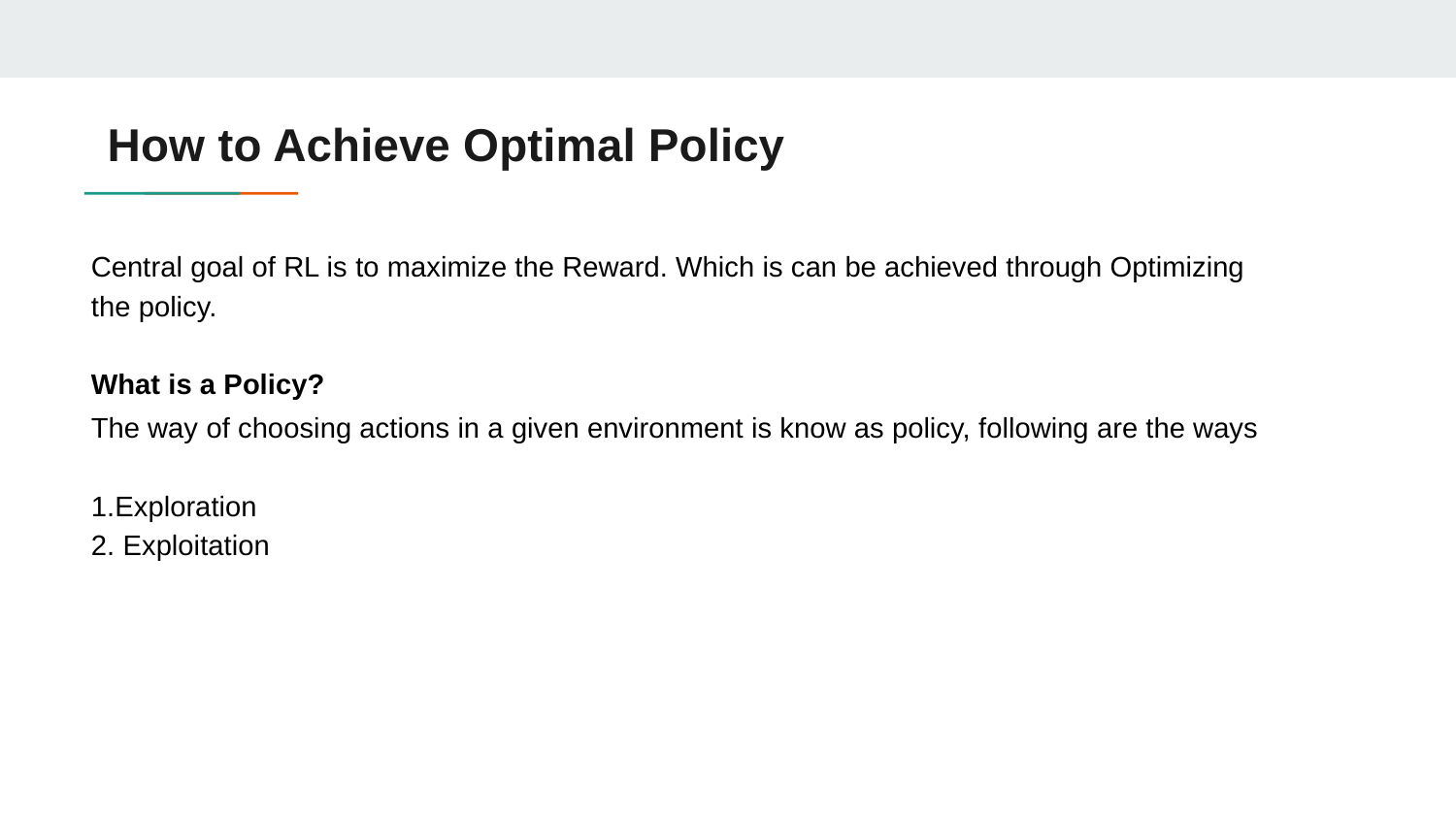

# How to Achieve Optimal Policy
Central goal of RL is to maximize the Reward. Which is can be achieved through Optimizing the policy.

What is a Policy?
The way of choosing actions in a given environment is know as policy, following are the ways

1.Exploration
2. Exploitation